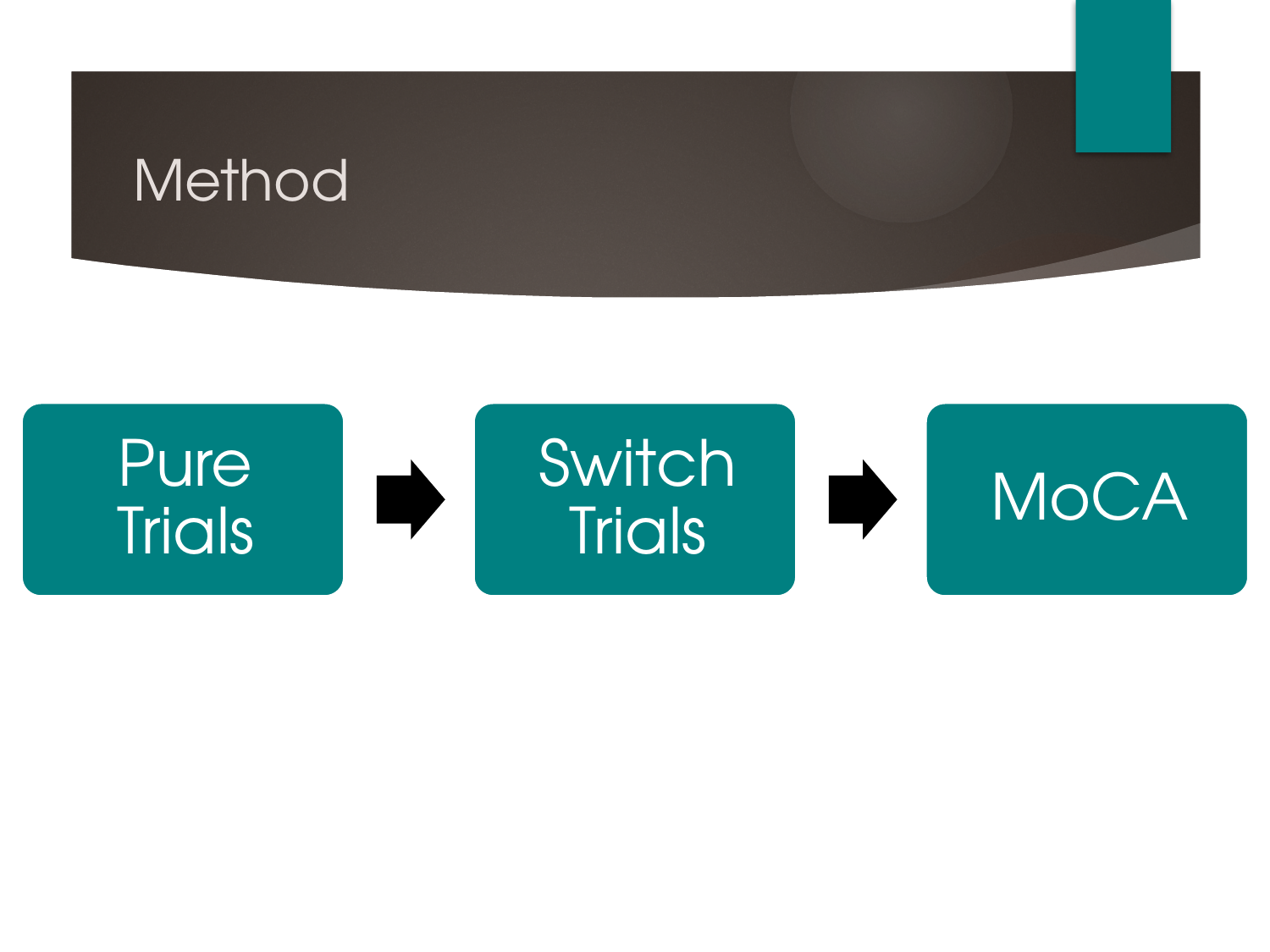

# Method
Pure Trials

Switch Trials

MoCA